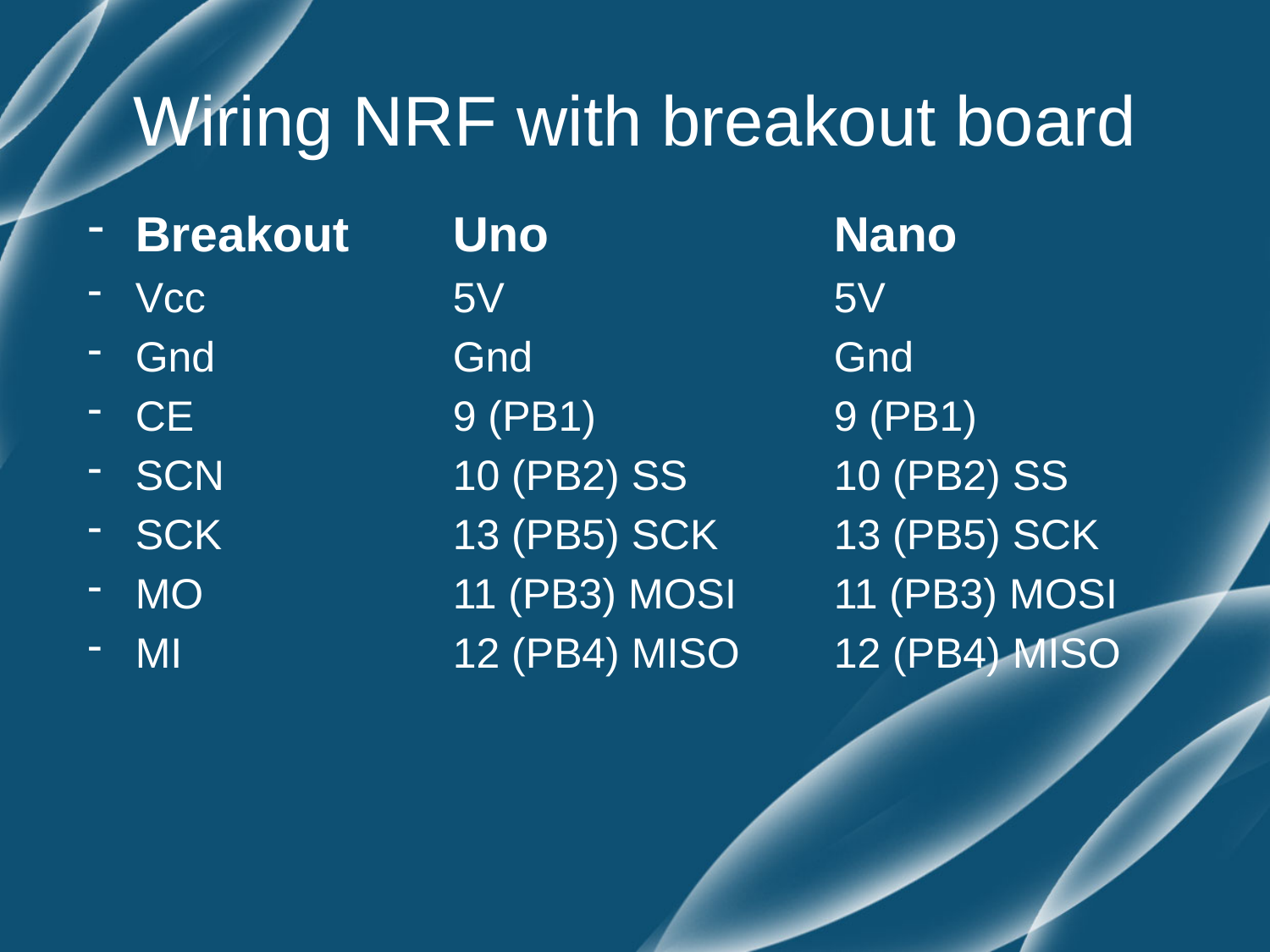

# Wiring NRF with breakout board
Breakout	Uno	Nano
Vcc	5V	5V
Gnd	Gnd	Gnd
CE	9 (PB1)	9 (PB1)
SCN	10 (PB2) SS	10 (PB2) SS
SCK	13 (PB5) SCK	13 (PB5) SCK
MO	11 (PB3) MOSI	11 (PB3) MOSI
MI	12 (PB4) MISO	12 (PB4) MISO